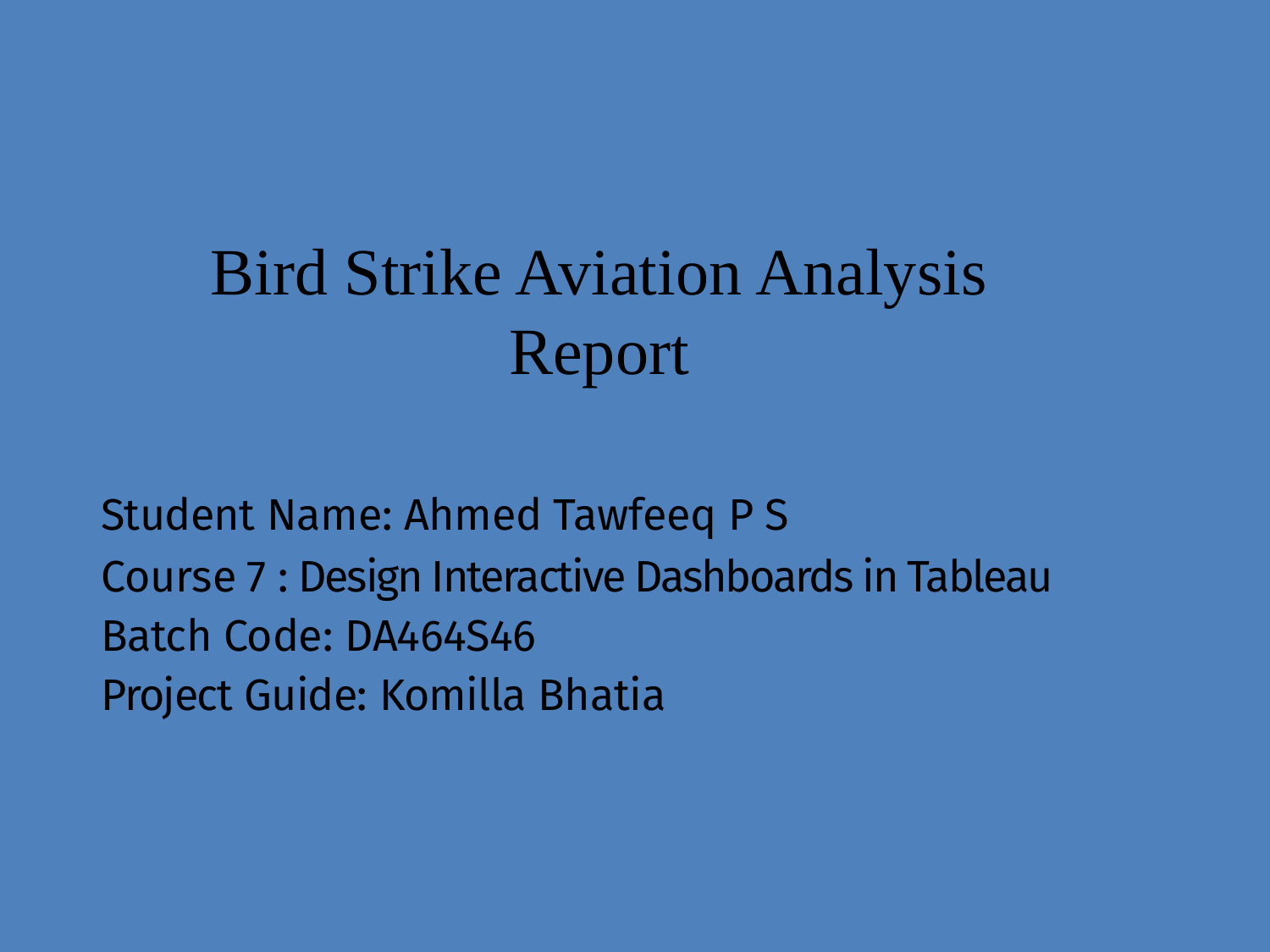

# Bird Strike Aviation Analysis Report
Student Name: Ahmed Tawfeeq P S Course 7 : Design Interactive Dashboards in Tableau
Batch Code: DA464S46
Project Guide: Komilla Bhatia